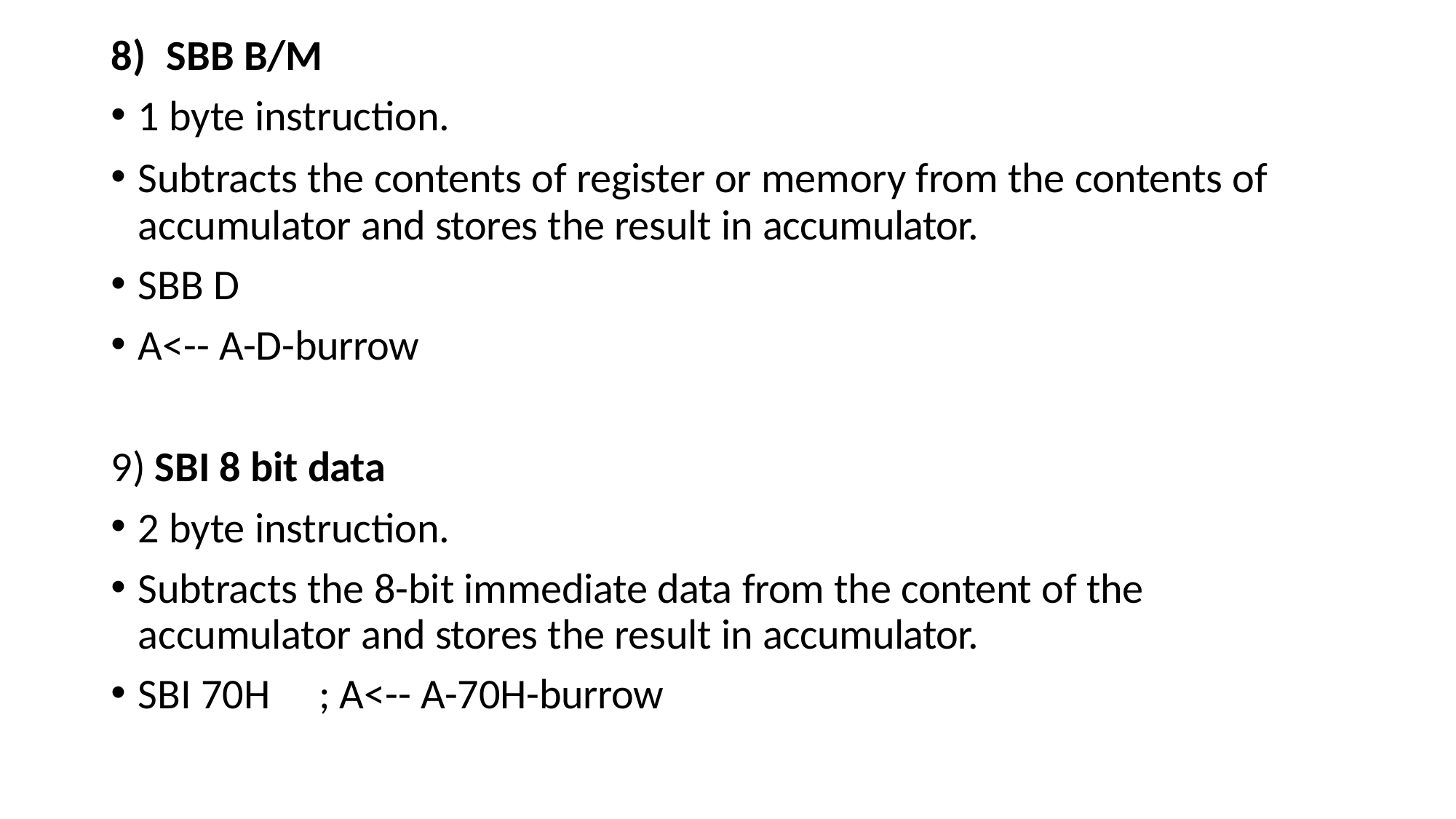

8)	SBB B/M
1 byte instruction.
Subtracts the contents of register or memory from the contents of  accumulator and stores the result in accumulator.
SBB D
A<-- A-D-burrow

9) SBI 8 bit data
2 byte instruction.
Subtracts the 8-bit immediate data from the content of the  accumulator and stores the result in accumulator.
SBI 70H	; A<-- A-70H-burrow